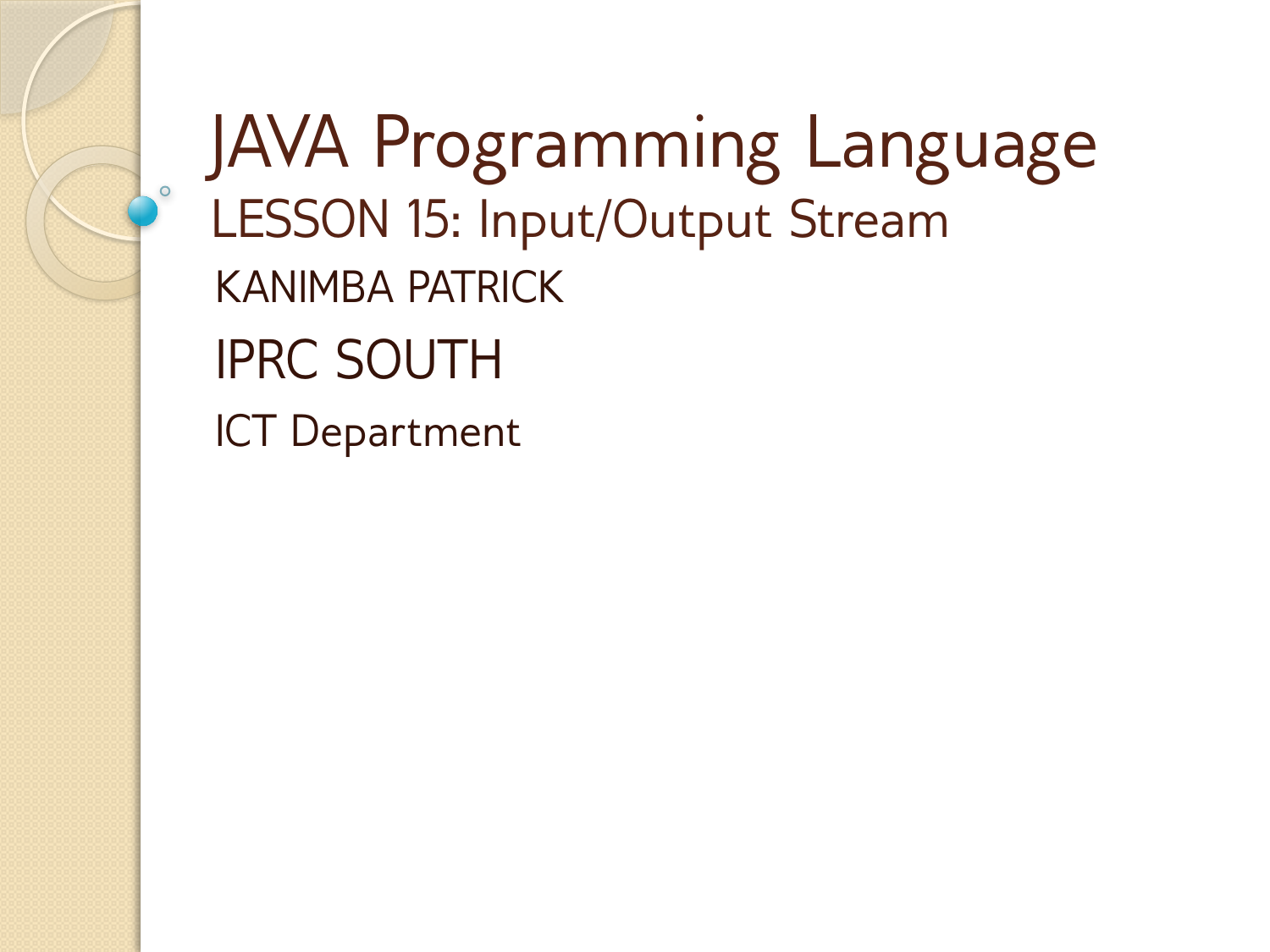

# JAVA Programming Language LESSON 15: Input/Output Stream
KANIMBA PATRICK
IPRC SOUTH
ICT Department